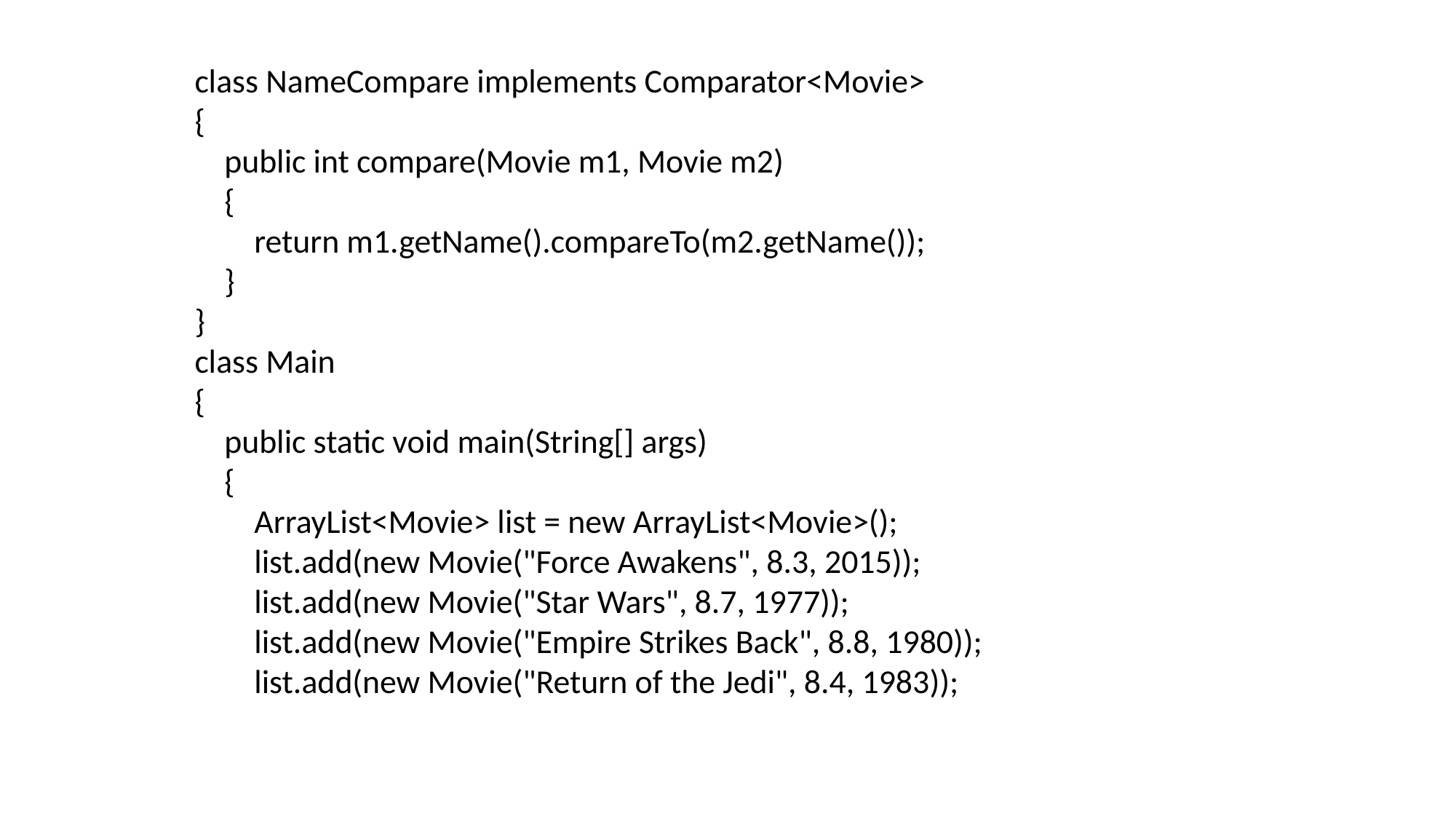

class NameCompare implements Comparator<Movie>
{
    public int compare(Movie m1, Movie m2)
    {
        return m1.getName().compareTo(m2.getName());
    }
}
class Main
{
    public static void main(String[] args)
    {
        ArrayList<Movie> list = new ArrayList<Movie>();
        list.add(new Movie("Force Awakens", 8.3, 2015));
        list.add(new Movie("Star Wars", 8.7, 1977));
        list.add(new Movie("Empire Strikes Back", 8.8, 1980));
        list.add(new Movie("Return of the Jedi", 8.4, 1983));